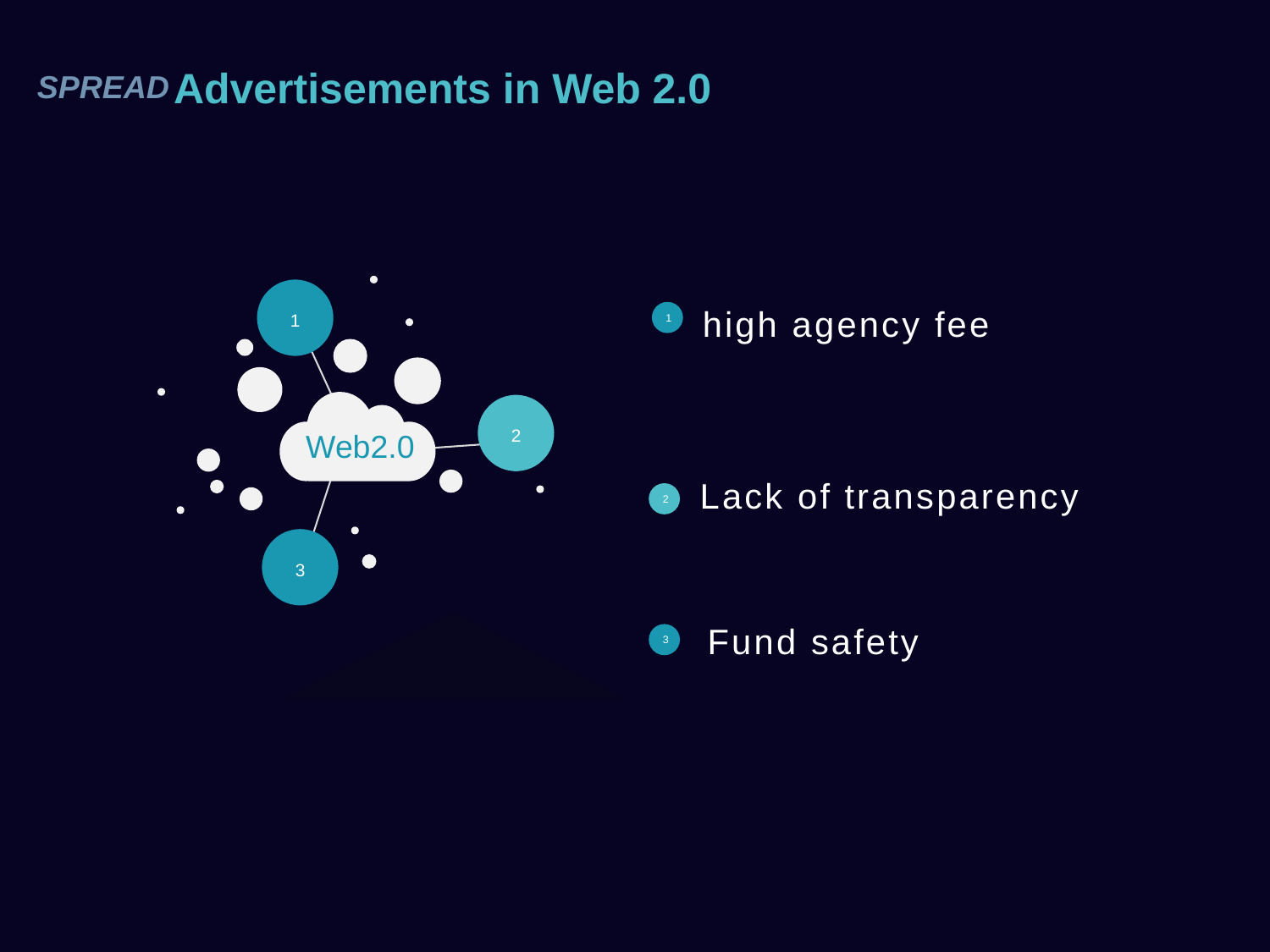

# Advertisements in Web 2.0
SPREAD

1
high agency fee
1

2
Web2.0

Lack of transparency

2

3

Fund safety
3